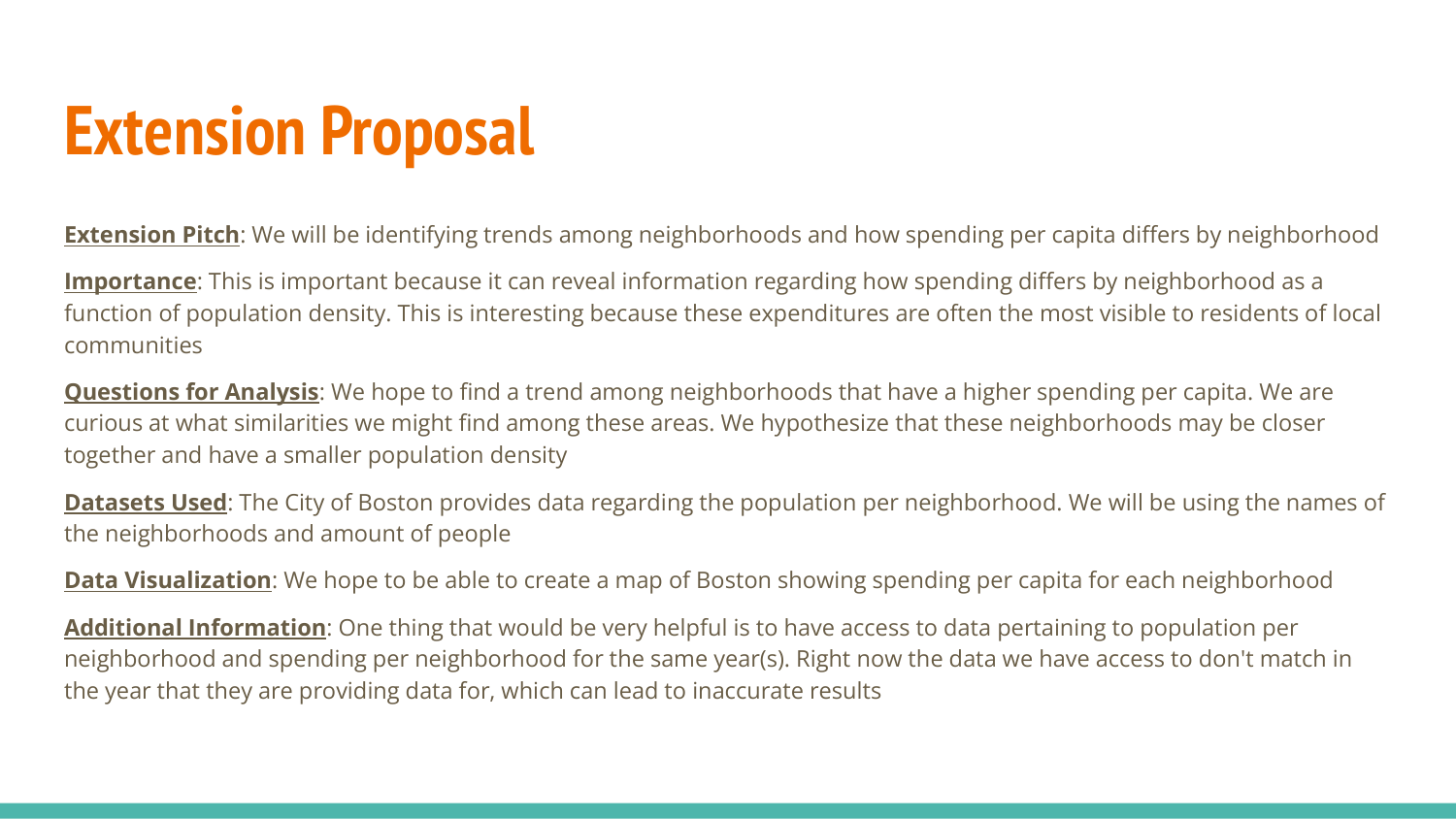

# Extension Proposal
Extension Pitch: We will be identifying trends among neighborhoods and how spending per capita differs by neighborhood
Importance: This is important because it can reveal information regarding how spending differs by neighborhood as a function of population density. This is interesting because these expenditures are often the most visible to residents of local communities
Questions for Analysis: We hope to find a trend among neighborhoods that have a higher spending per capita. We are curious at what similarities we might find among these areas. We hypothesize that these neighborhoods may be closer together and have a smaller population density
Datasets Used: The City of Boston provides data regarding the population per neighborhood. We will be using the names of the neighborhoods and amount of people
Data Visualization: We hope to be able to create a map of Boston showing spending per capita for each neighborhood
Additional Information: One thing that would be very helpful is to have access to data pertaining to population per neighborhood and spending per neighborhood for the same year(s). Right now the data we have access to don't match in the year that they are providing data for, which can lead to inaccurate results